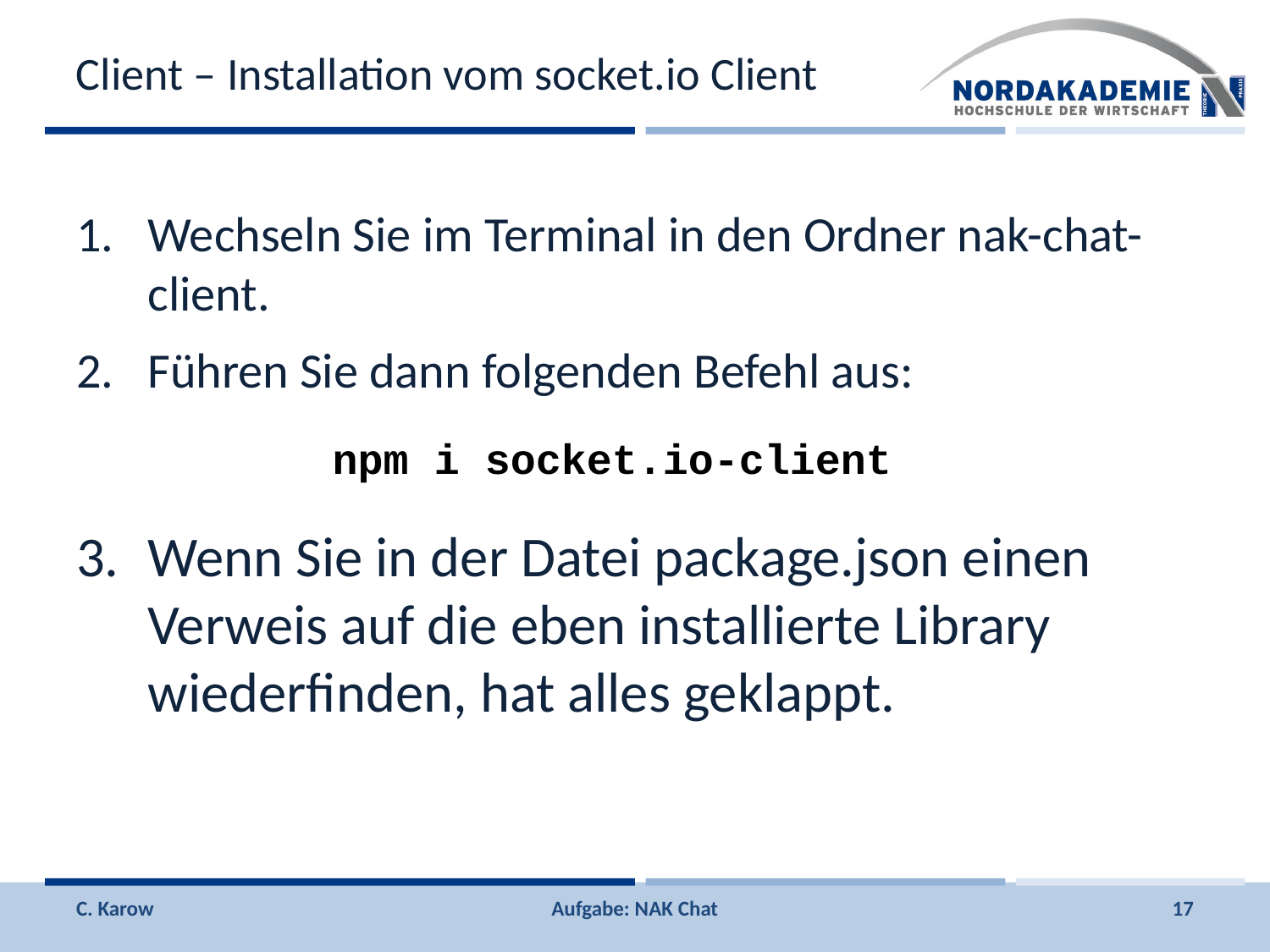

# Client – Installation vom socket.io Client
Wechseln Sie im Terminal in den Ordner nak-chat-client.
Führen Sie dann folgenden Befehl aus:

npm i socket.io-client
Wenn Sie in der Datei package.json einen Verweis auf die eben installierte Library wiederfinden, hat alles geklappt.

C. Karow
Aufgabe: NAK Chat
17